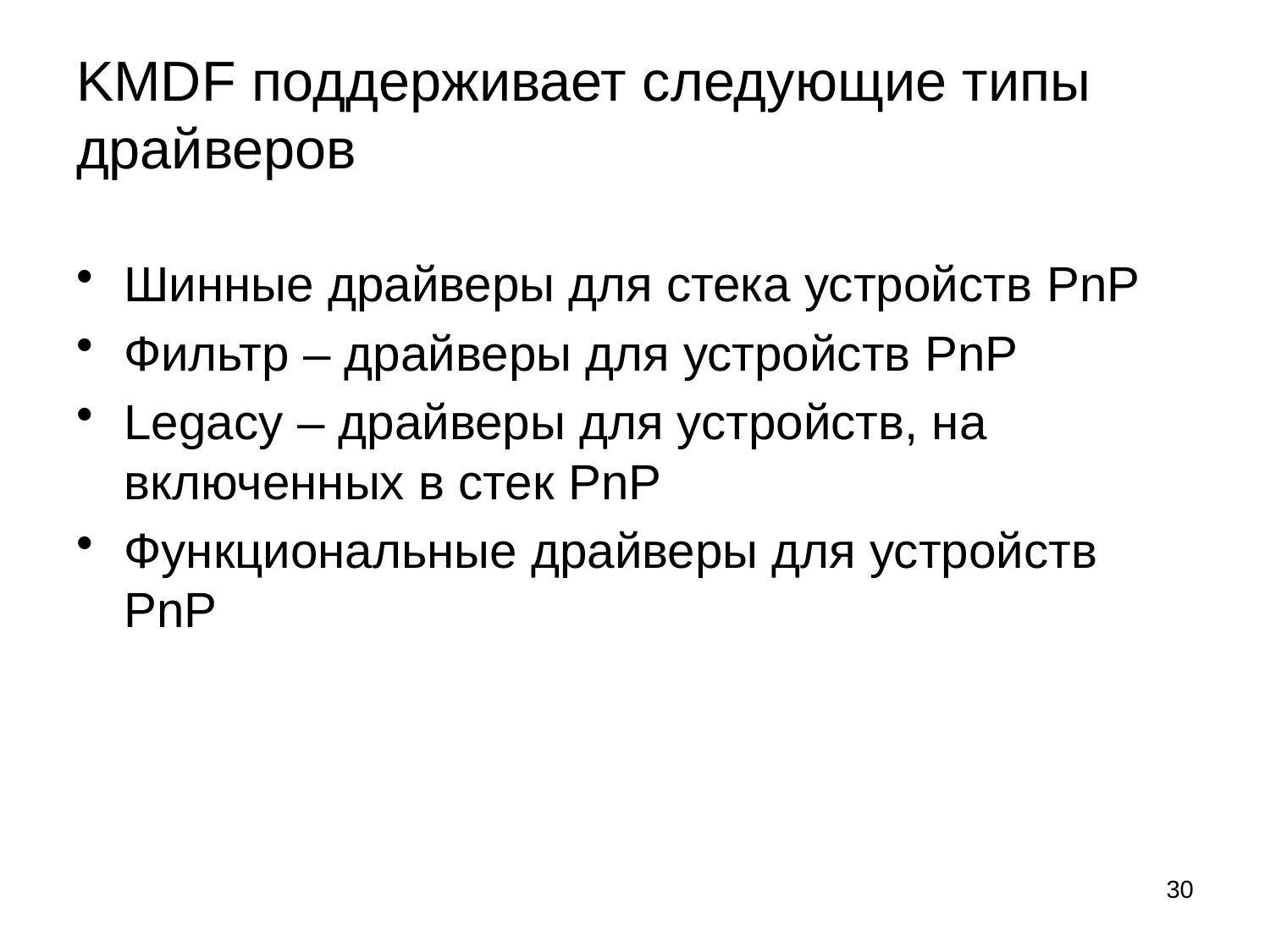

# KMDF поддерживает следующие типы драйверов
Шинные драйверы для стека устройств PnP
Фильтр – драйверы для устройств PnP
Legacy – драйверы для устройств, на включенных в стек PnP
Функциональные драйверы для устройств PnP
30